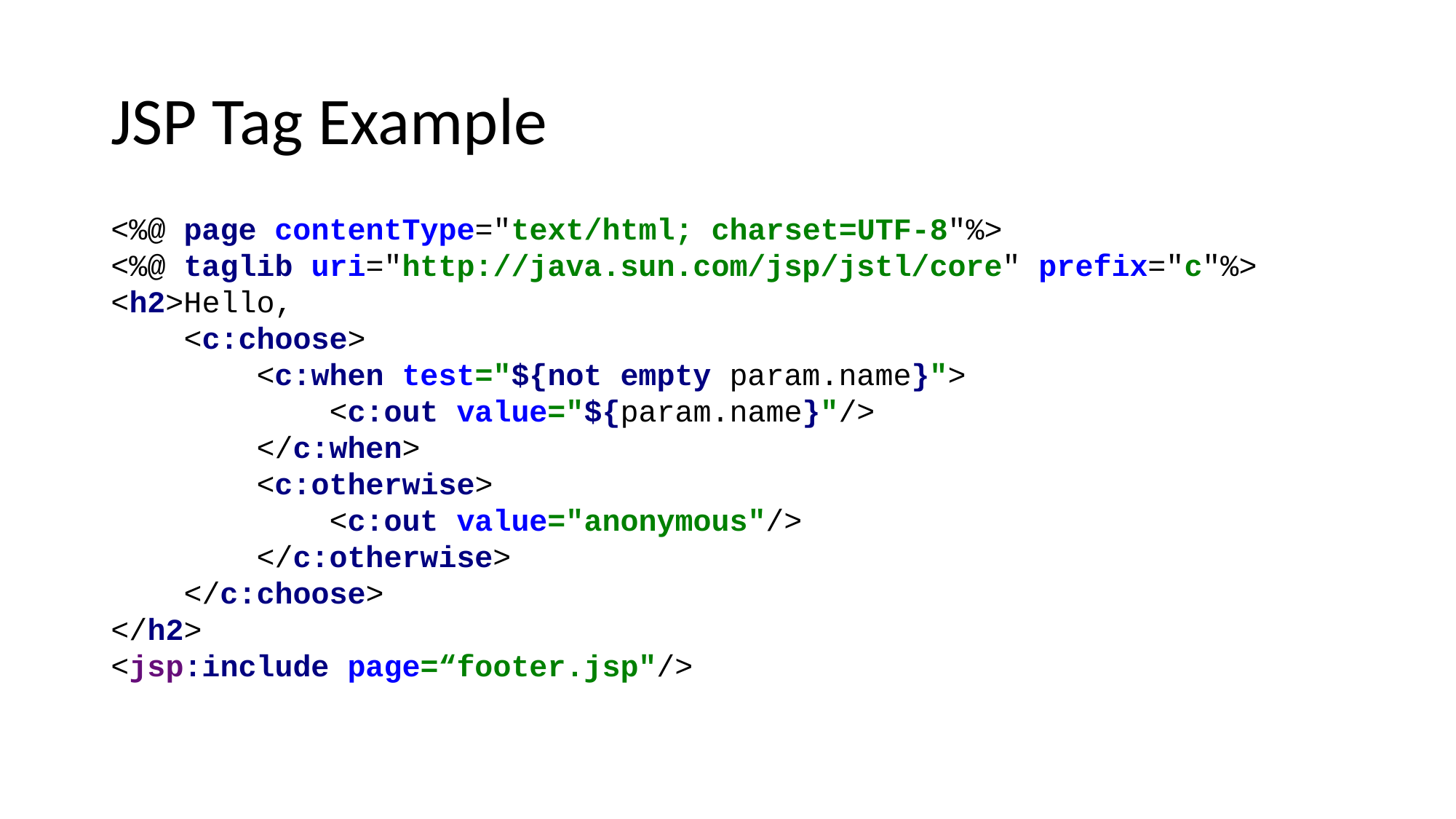

# JSP Tag Example
<%@ page contentType="text/html; charset=UTF-8"%>
<%@ taglib uri="http://java.sun.com/jsp/jstl/core" prefix="c"%>
<h2>Hello,
    <c:choose>
        <c:when test="${not empty param.name}">
            <c:out value="${param.name}"/>
        </c:when>
        <c:otherwise>
            <c:out value="anonymous"/>
        </c:otherwise>
    </c:choose>
</h2>
<jsp:include page=“footer.jsp"/>